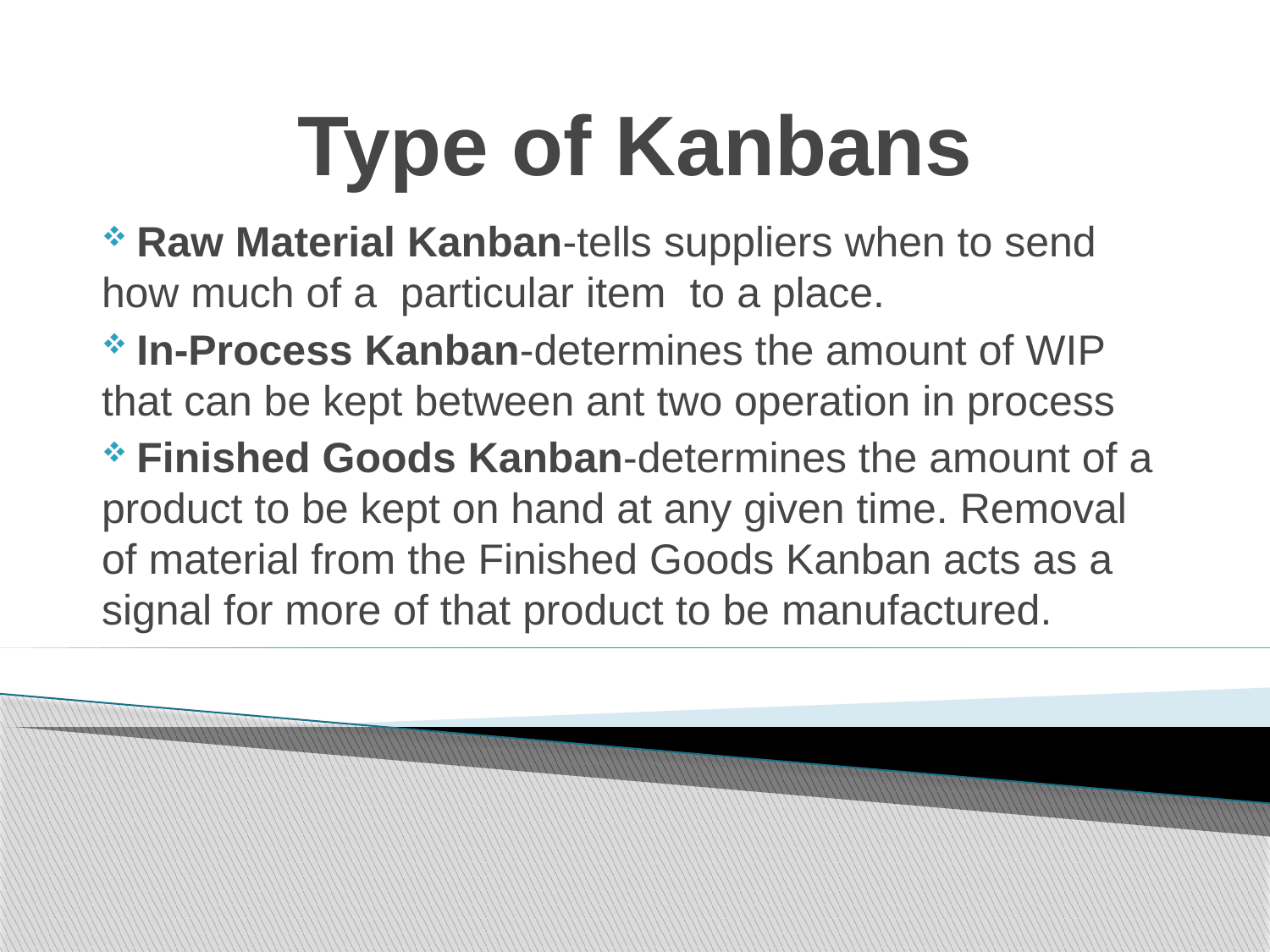

# Type of Kanbans
 Raw Material Kanban-tells suppliers when to send how much of a  particular item  to a place.
 In-Process Kanban-determines the amount of WIP that can be kept between ant two operation in process
 Finished Goods Kanban-determines the amount of a product to be kept on hand at any given time. Removal of material from the Finished Goods Kanban acts as a signal for more of that product to be manufactured.